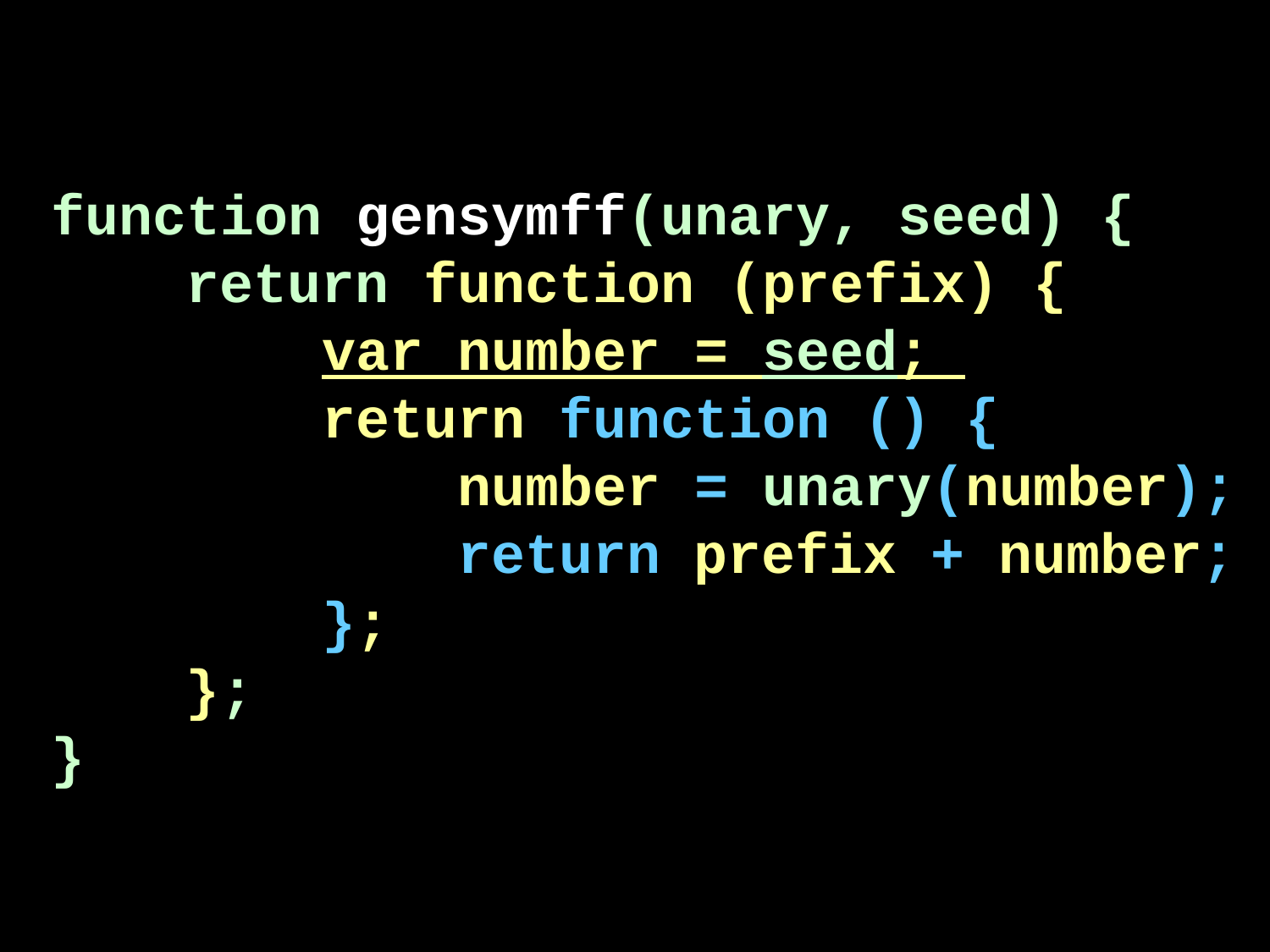

function gensymff(unary, seed) {
    return function (prefix) {
        var number = seed;
        return function () {
            number = unary(number);
            return prefix + number;
        };
    };
}